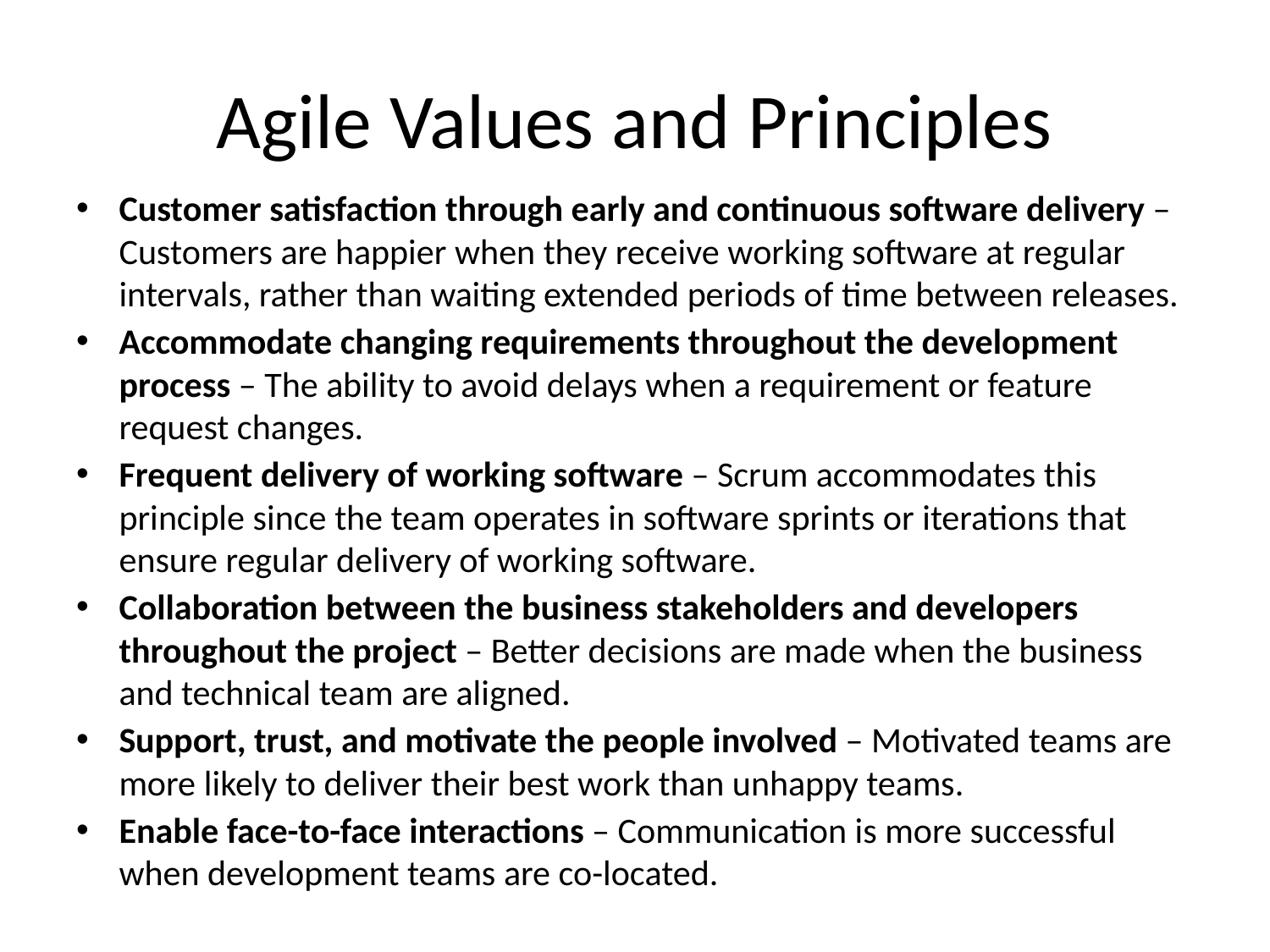

# Agile Values and Principles
Customer satisfaction through early and continuous software delivery – Customers are happier when they receive working software at regular intervals, rather than waiting extended periods of time between releases.
Accommodate changing requirements throughout the development process – The ability to avoid delays when a requirement or feature request changes.
Frequent delivery of working software – Scrum accommodates this principle since the team operates in software sprints or iterations that ensure regular delivery of working software.
Collaboration between the business stakeholders and developers throughout the project – Better decisions are made when the business and technical team are aligned.
Support, trust, and motivate the people involved – Motivated teams are more likely to deliver their best work than unhappy teams.
Enable face-to-face interactions – Communication is more successful when development teams are co-located.